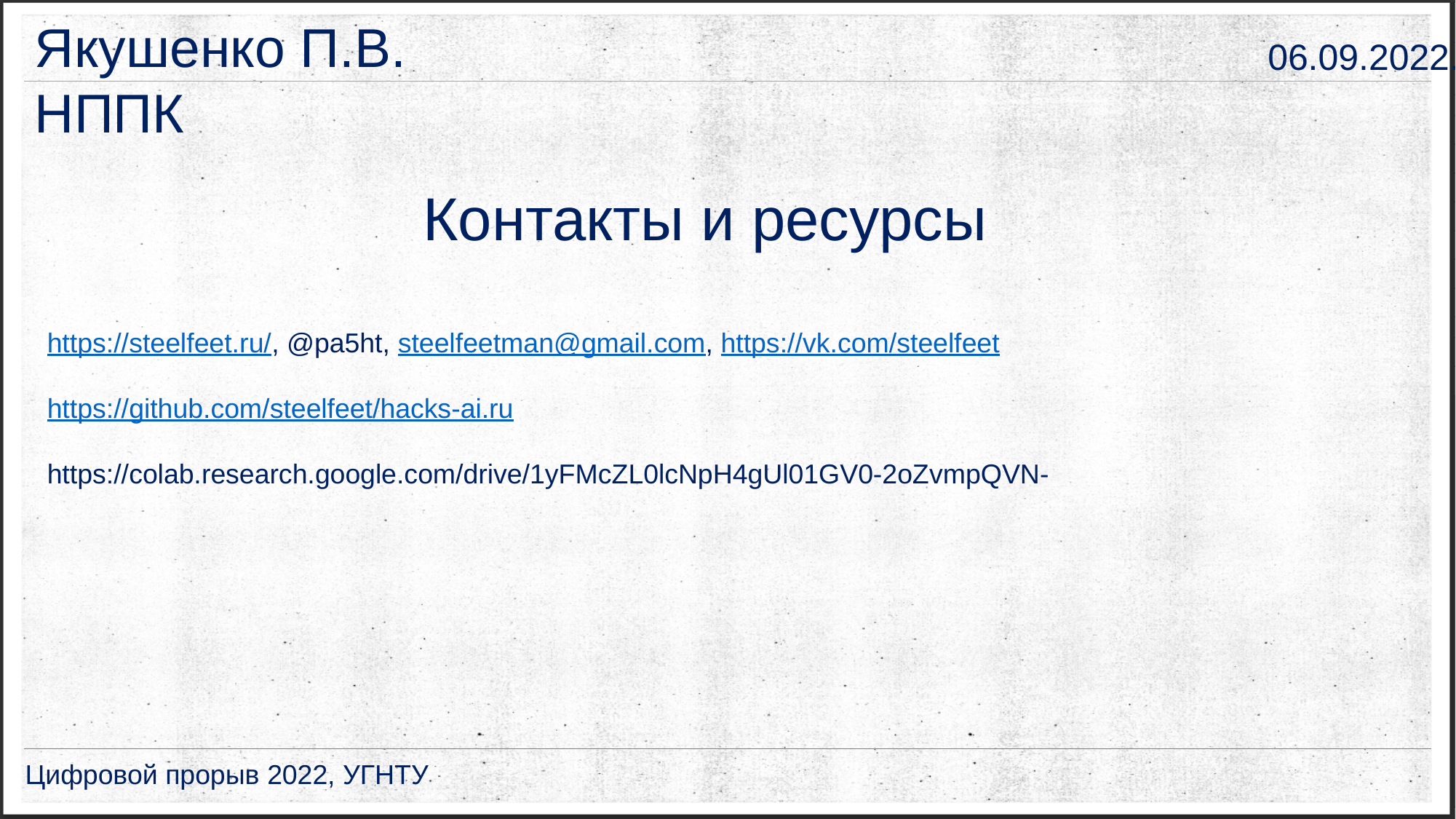

Якушенко П.В. НППК
06.09.2022.
Контакты и ресурсы

https://steelfeet.ru/, @pa5ht, steelfeetman@gmail.com, https://vk.com/steelfeet

https://github.com/steelfeet/hacks-ai.ru

https://colab.research.google.com/drive/1yFMcZL0lcNpH4gUl01GV0-2oZvmpQVN-

Цифровой прорыв 2022, УГНТУ